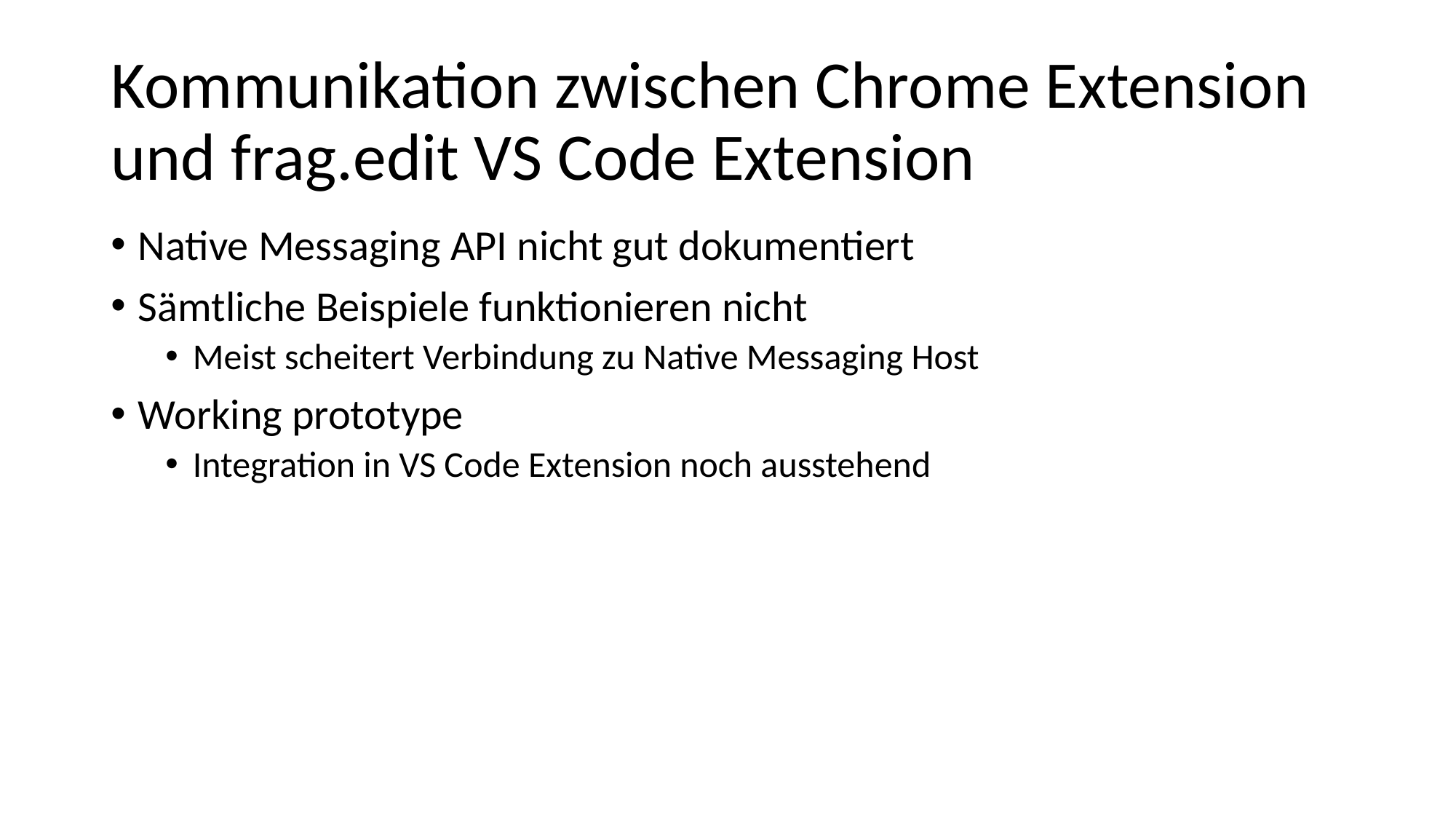

# Kommunikation zwischen Chrome Extension und frag.edit VS Code Extension
Native Messaging API nicht gut dokumentiert
Sämtliche Beispiele funktionieren nicht
Meist scheitert Verbindung zu Native Messaging Host
Working prototype
Integration in VS Code Extension noch ausstehend